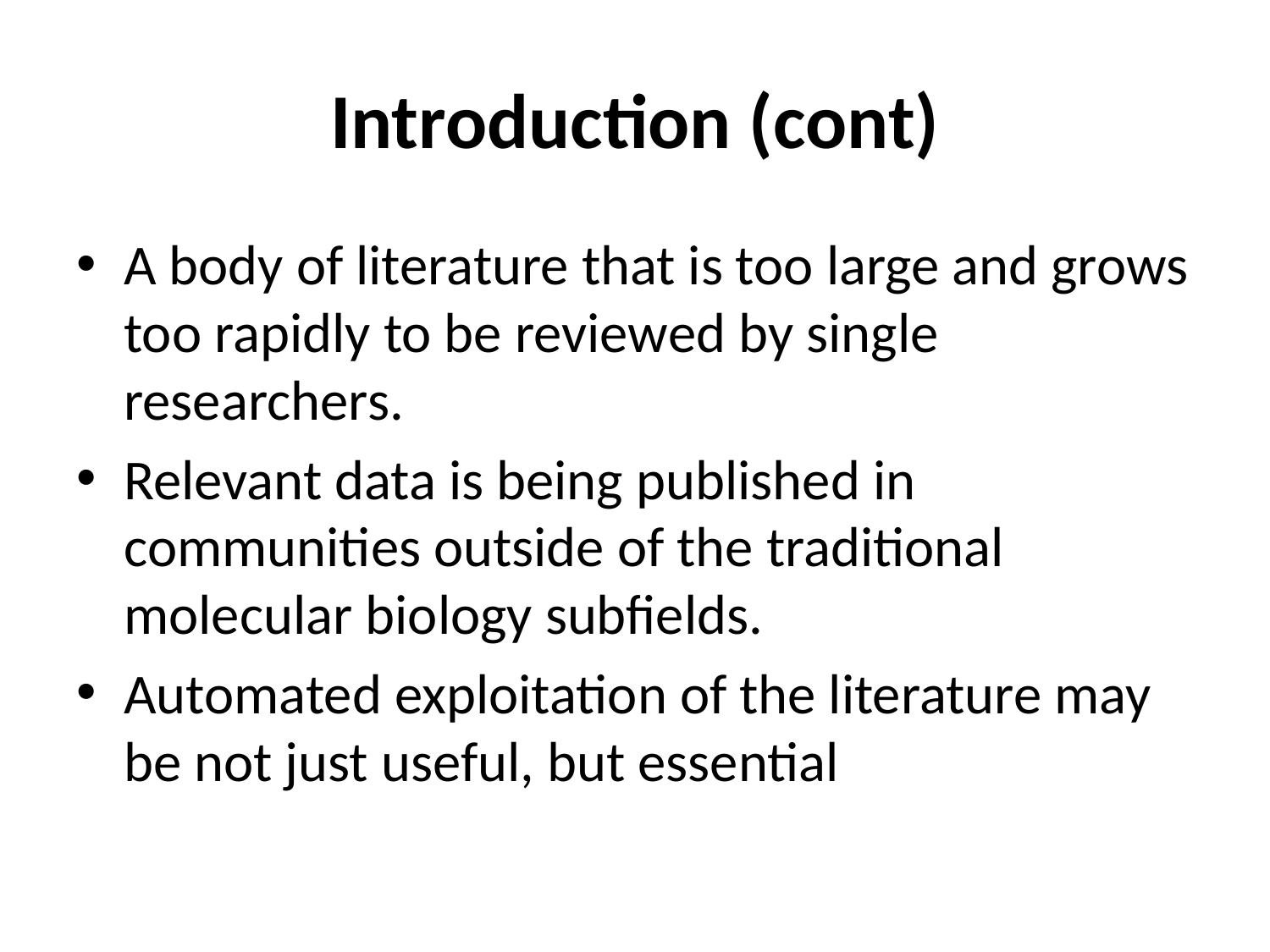

# Introduction (cont)
A body of literature that is too large and grows too rapidly to be reviewed by single researchers.
Relevant data is being published in communities outside of the traditional molecular biology subfields.
Automated exploitation of the literature may be not just useful, but essential